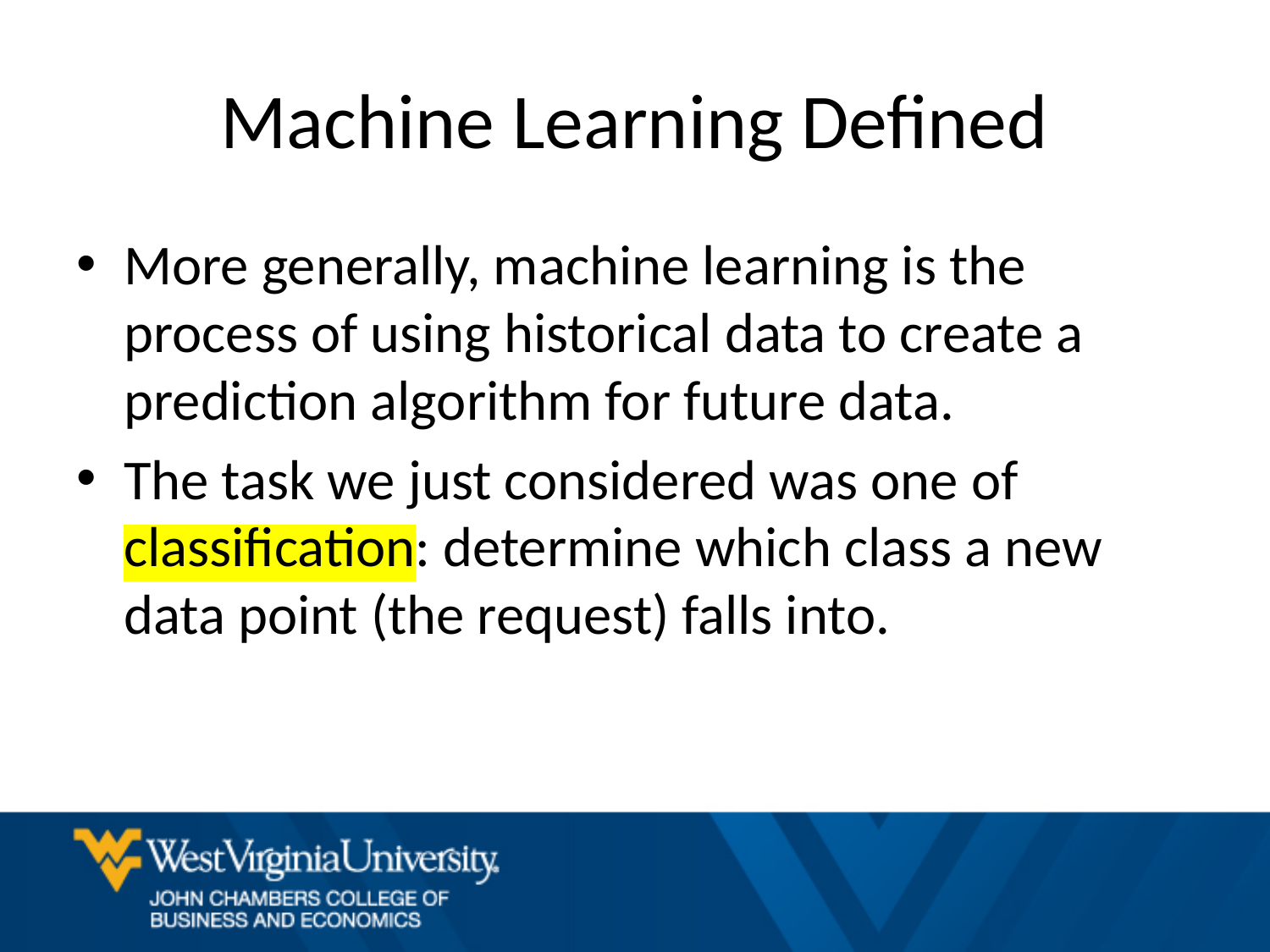

# Machine Learning Defined
More generally, machine learning is the process of using historical data to create a prediction algorithm for future data.
The task we just considered was one of classification: determine which class a new data point (the request) falls into.